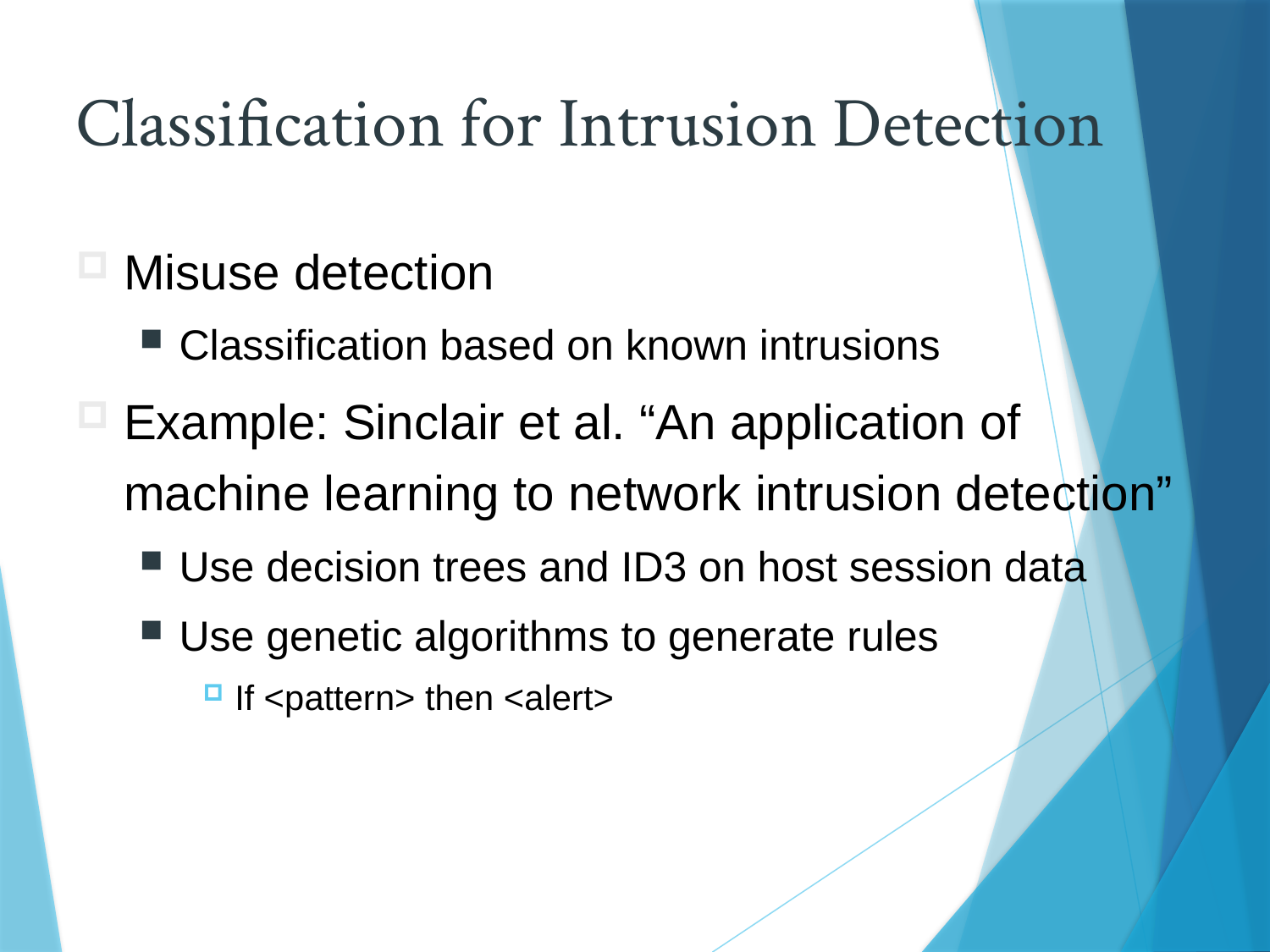

Classification for Intrusion Detection
Misuse detection
Classification based on known intrusions
Example: Sinclair et al. “An application of machine learning to network intrusion detection”
Use decision trees and ID3 on host session data
Use genetic algorithms to generate rules
If <pattern> then <alert>